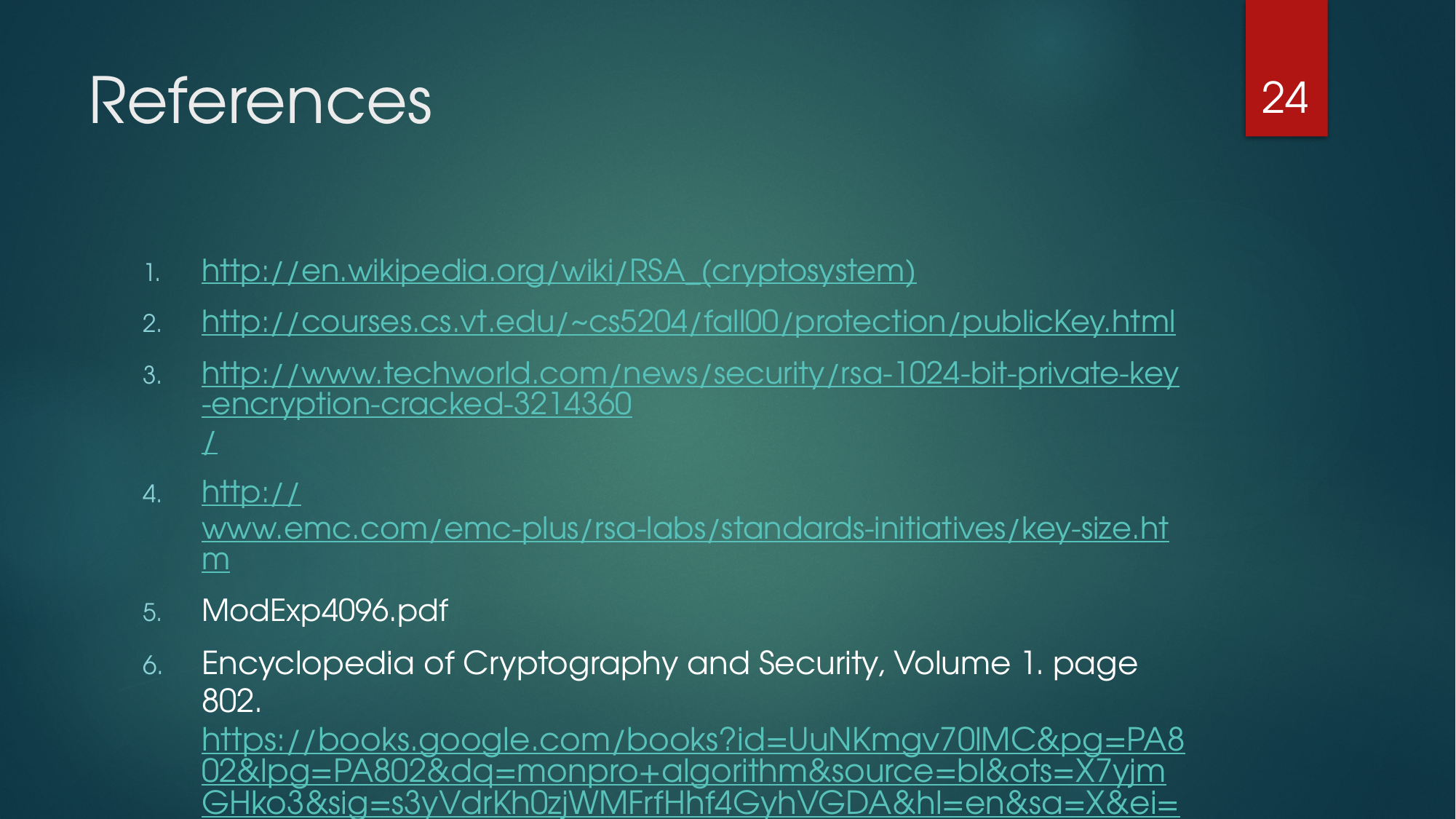

24
# References
http://en.wikipedia.org/wiki/RSA_(cryptosystem)
http://courses.cs.vt.edu/~cs5204/fall00/protection/publicKey.html
http://www.techworld.com/news/security/rsa-1024-bit-private-key-encryption-cracked-3214360/
http://www.emc.com/emc-plus/rsa-labs/standards-initiatives/key-size.htm
ModExp4096.pdf
Encyclopedia of Cryptography and Security, Volume 1. page 802. https://books.google.com/books?id=UuNKmgv70lMC&pg=PA802&lpg=PA802&dq=monpro+algorithm&source=bl&ots=X7yjmGHko3&sig=s3yVdrKh0zjWMFrfHhf4GyhVGDA&hl=en&sa=X&ei=dlH_VO_nEYyyogTnooG4Bw&ved=0CCAQ6AEwAA#v=onepage&q=monpro%20algorithm&f=false